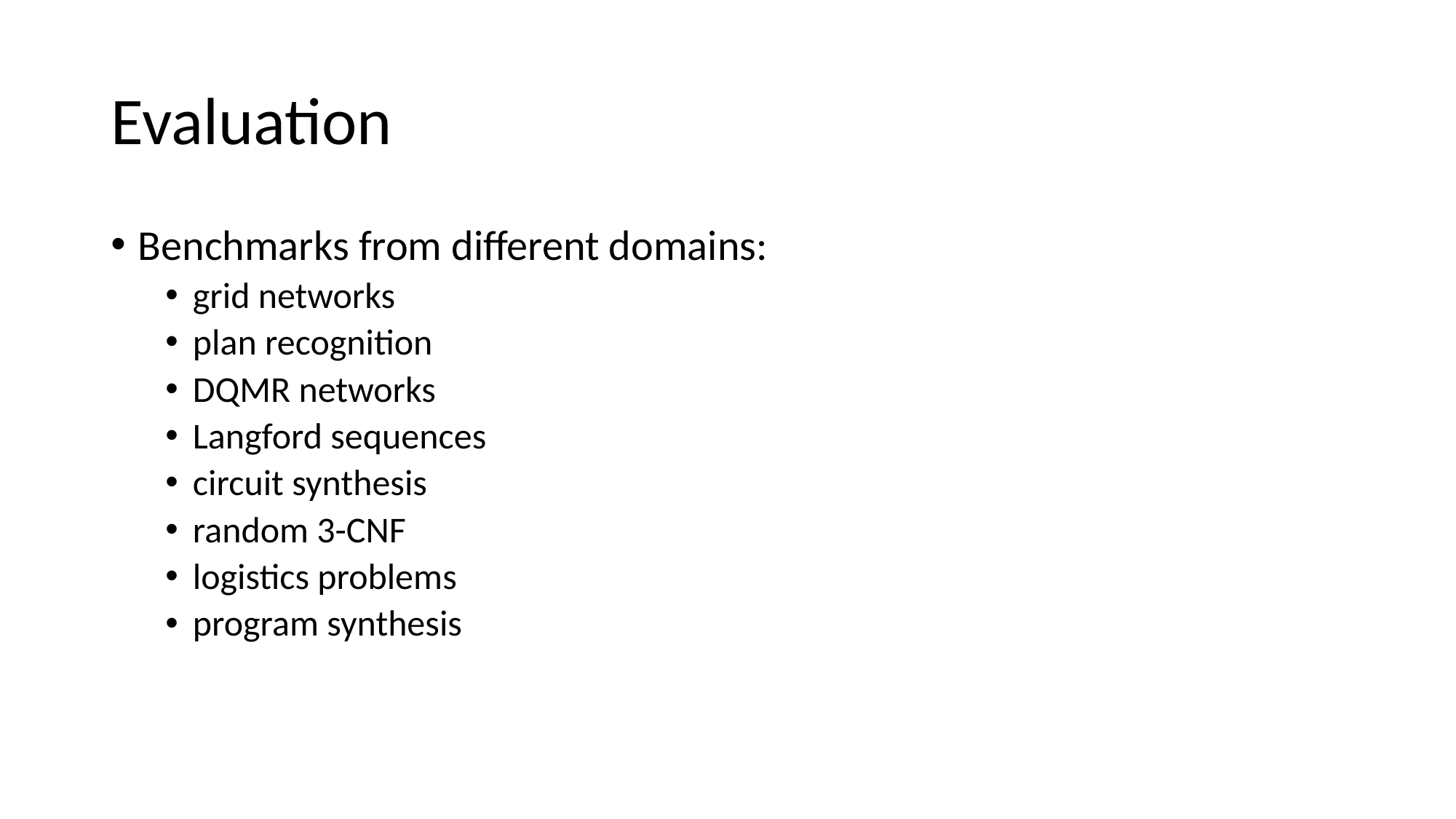

# Evaluation
Benchmarks from different domains:
grid networks
plan recognition
DQMR networks
Langford sequences
circuit synthesis
random 3-CNF
logistics problems
program synthesis